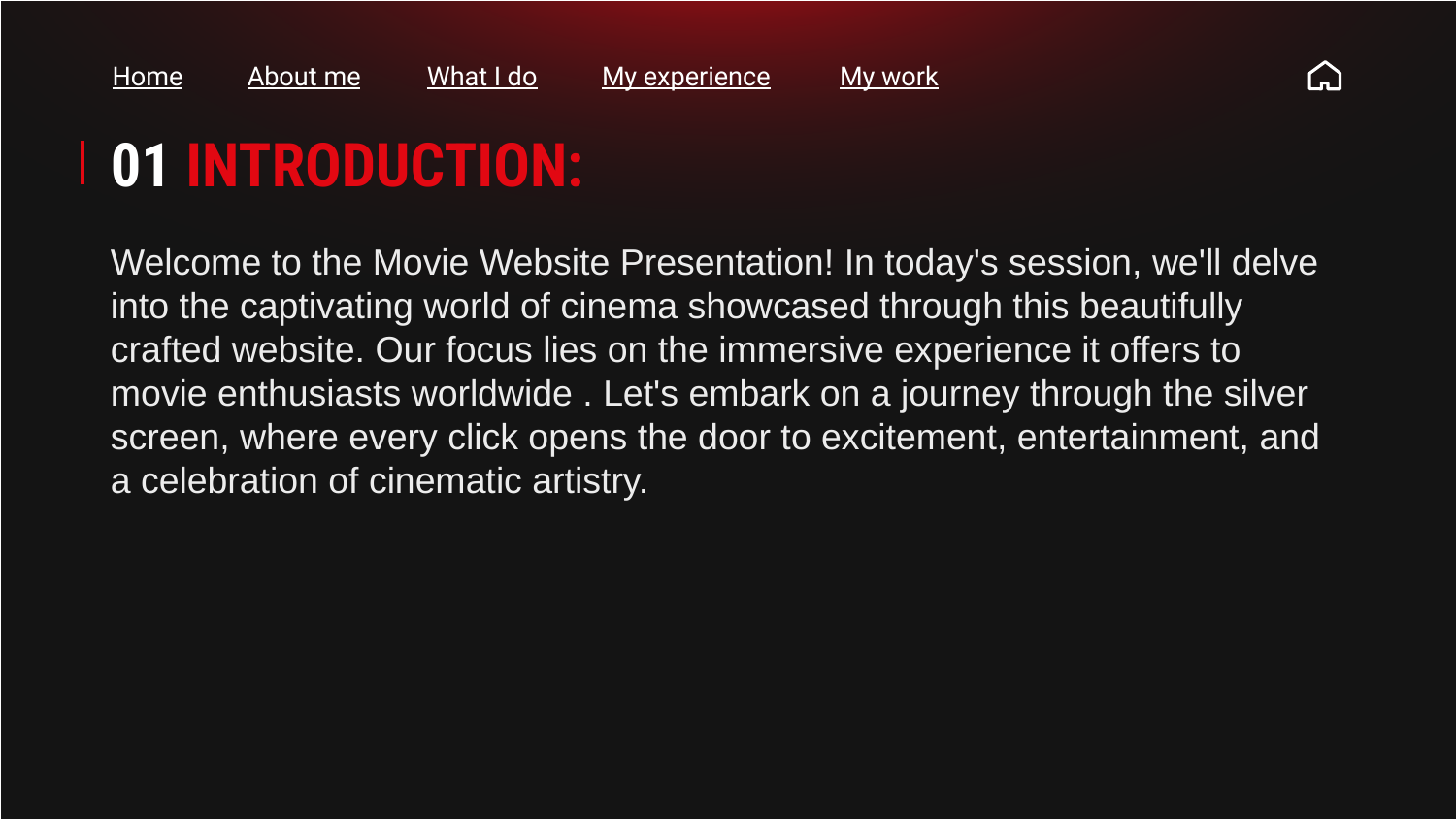

Home
About me
What I do
My experience
My work

# 01 INTRODUCTION:
Welcome to the Movie Website Presentation! In today's session, we'll delve into the captivating world of cinema showcased through this beautifully crafted website. Our focus lies on the immersive experience it offers to movie enthusiasts worldwide . Let's embark on a journey through the silver screen, where every click opens the door to excitement, entertainment, and a celebration of cinematic artistry.